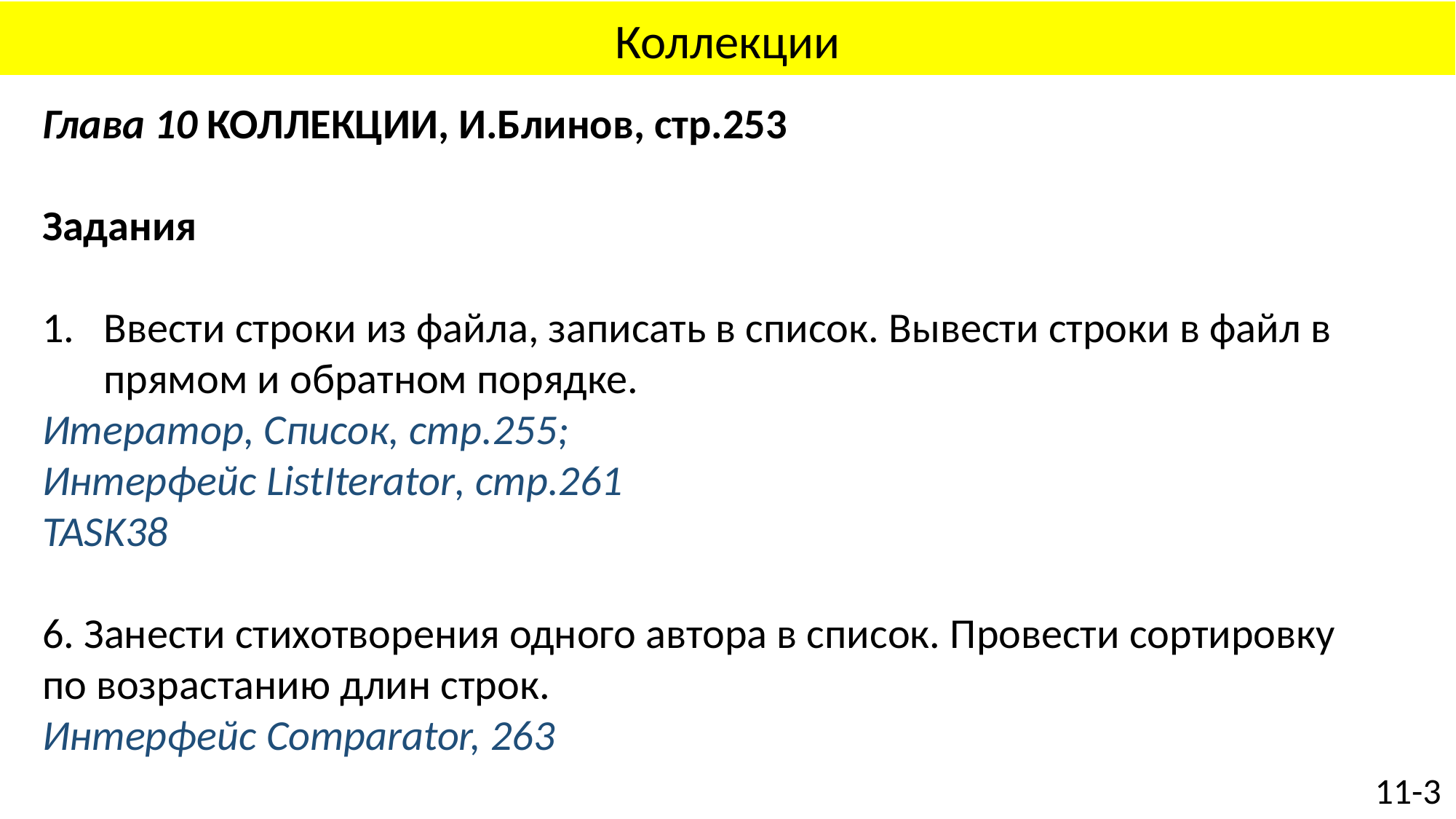

# Коллекции
Глава 10 КОЛЛЕКЦИИ, И.Блинов, стр.253

Задания

Ввести строки из файла, записать в список. Вывести строки в файл в прямом и обратном порядке.
Итератор, Список, стр.255;
Интерфейс ListIterator, стр.261
TASK38

6. Занести стихотворения одного автора в список. Провести сортировку
по возрастанию длин строк.
Интерфейс Comparator, 263
11-3